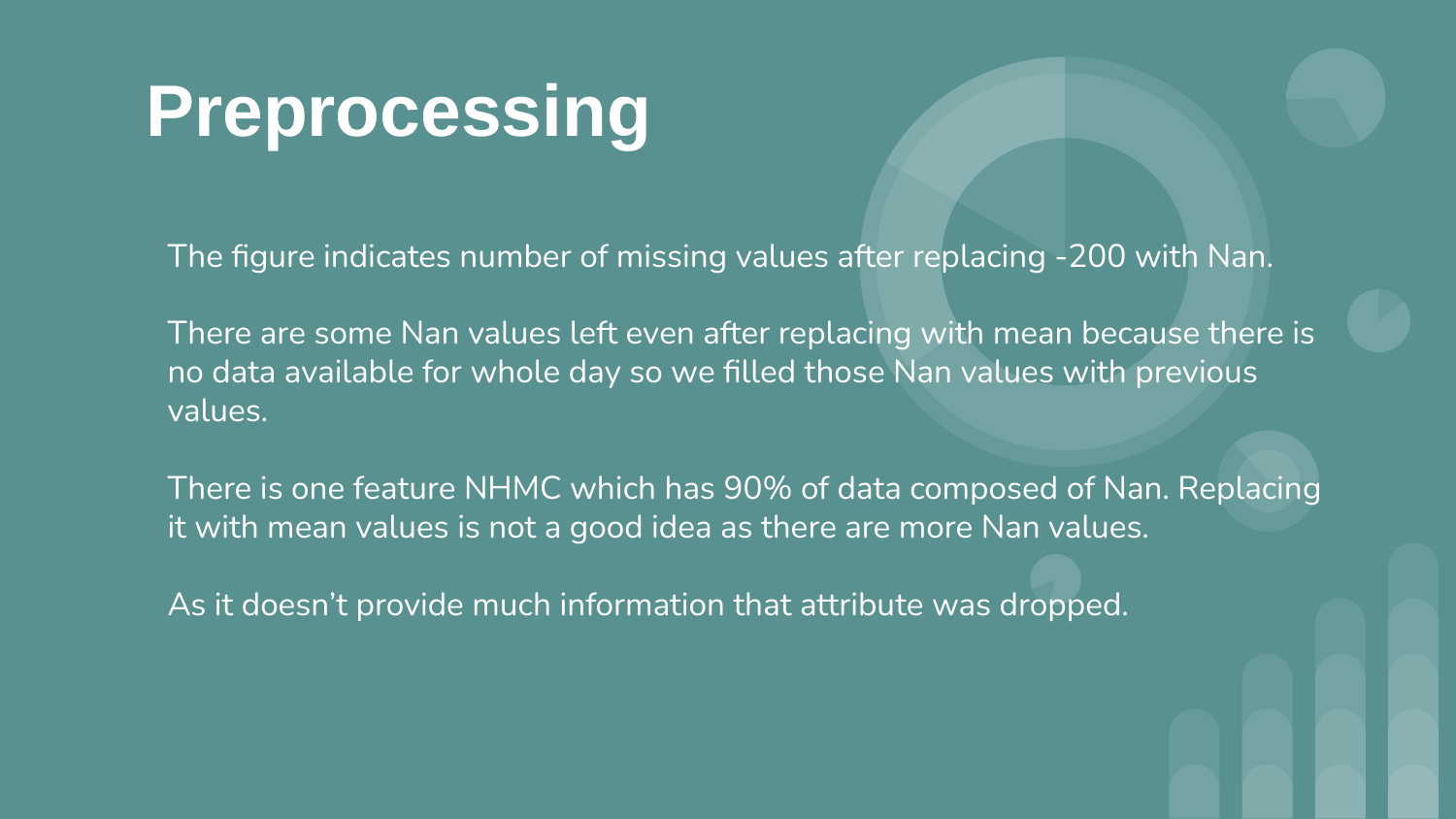

# Preprocessing
The figure indicates number of missing values after replacing -200 with Nan.

There are some Nan values left even after replacing with mean because there is no data available for whole day so we filled those Nan values with previous values.

There is one feature NHMC which has 90% of data composed of Nan. Replacing it with mean values is not a good idea as there are more Nan values.

As it doesn’t provide much information that attribute was dropped.